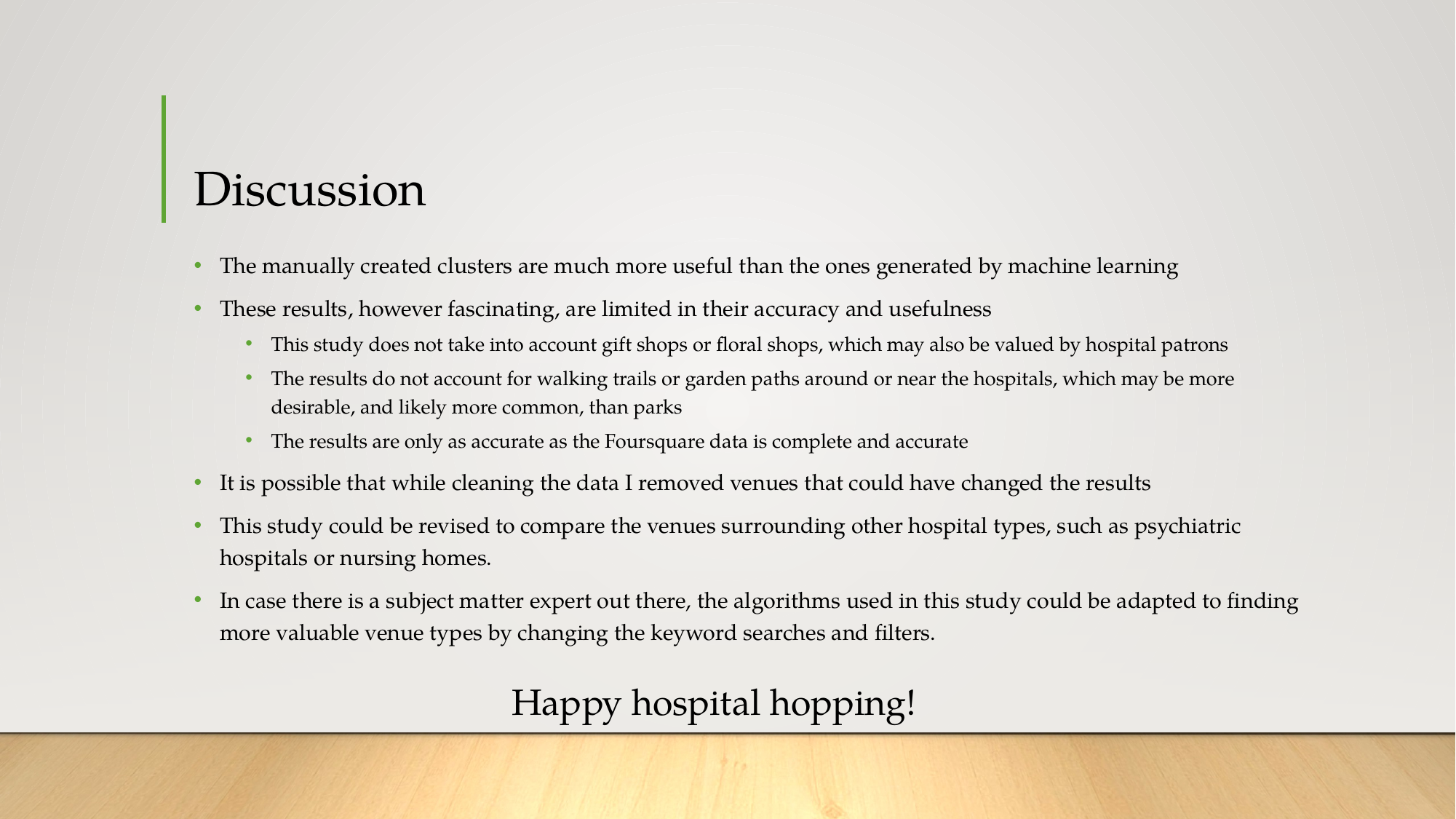

# Discussion
The manually created clusters are much more useful than the ones generated by machine learning
These results, however fascinating, are limited in their accuracy and usefulness
This study does not take into account gift shops or floral shops, which may also be valued by hospital patrons
The results do not account for walking trails or garden paths around or near the hospitals, which may be more desirable, and likely more common, than parks
The results are only as accurate as the Foursquare data is complete and accurate
It is possible that while cleaning the data I removed venues that could have changed the results
This study could be revised to compare the venues surrounding other hospital types, such as psychiatric hospitals or nursing homes.
In case there is a subject matter expert out there, the algorithms used in this study could be adapted to finding more valuable venue types by changing the keyword searches and filters.
Happy hospital hopping!